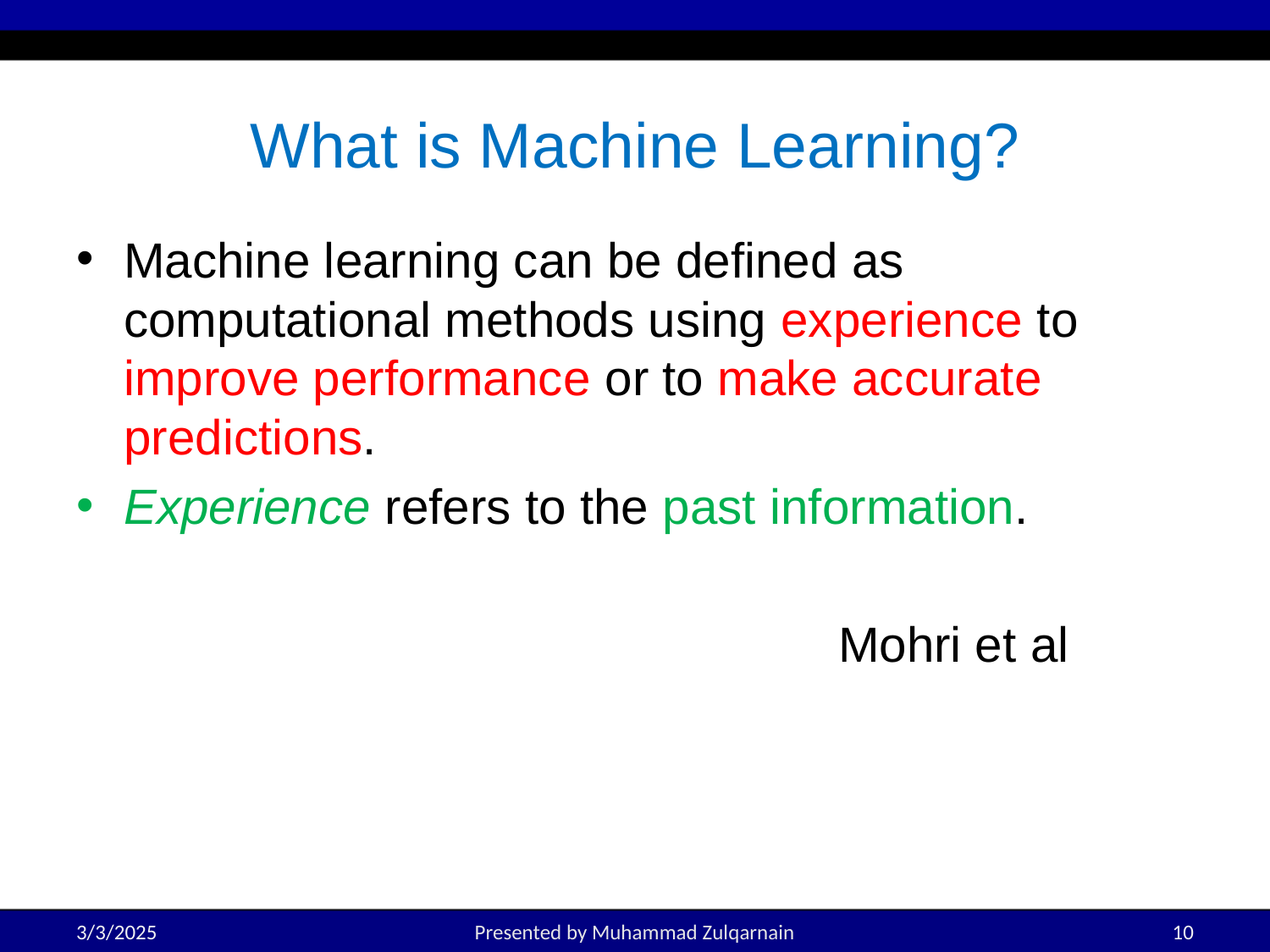

# What is Machine Learning?
Machine learning can be defined as computational methods using experience to improve performance or to make accurate predictions.
Experience refers to the past information.

						Mohri et al

3/3/2025
Presented by Muhammad Zulqarnain
10